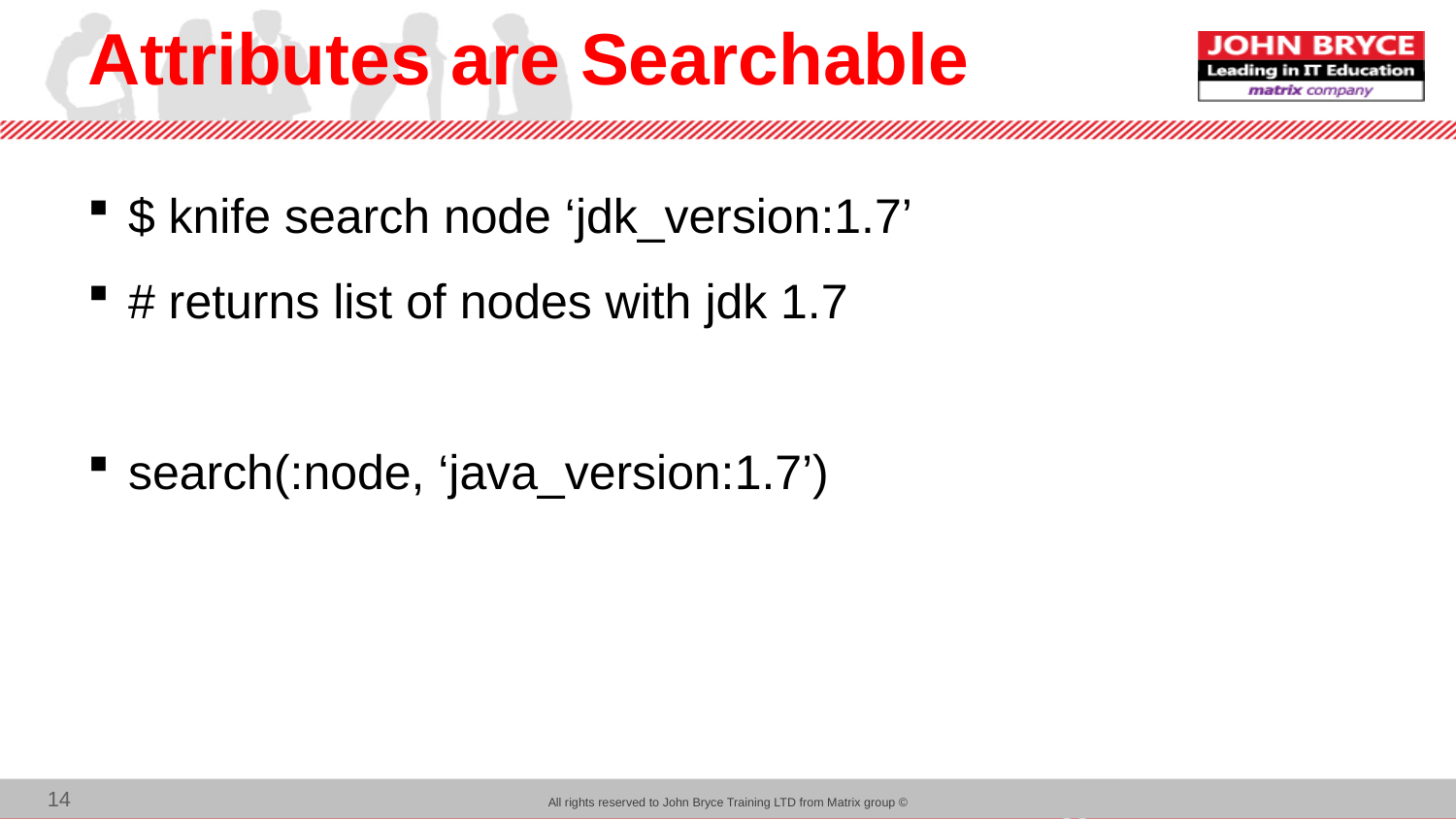

# Attributes are Searchable
$ knife search node ‘jdk_version:1.7’
# returns list of nodes with jdk 1.7

search(:node, ‘java_version:1.7’)